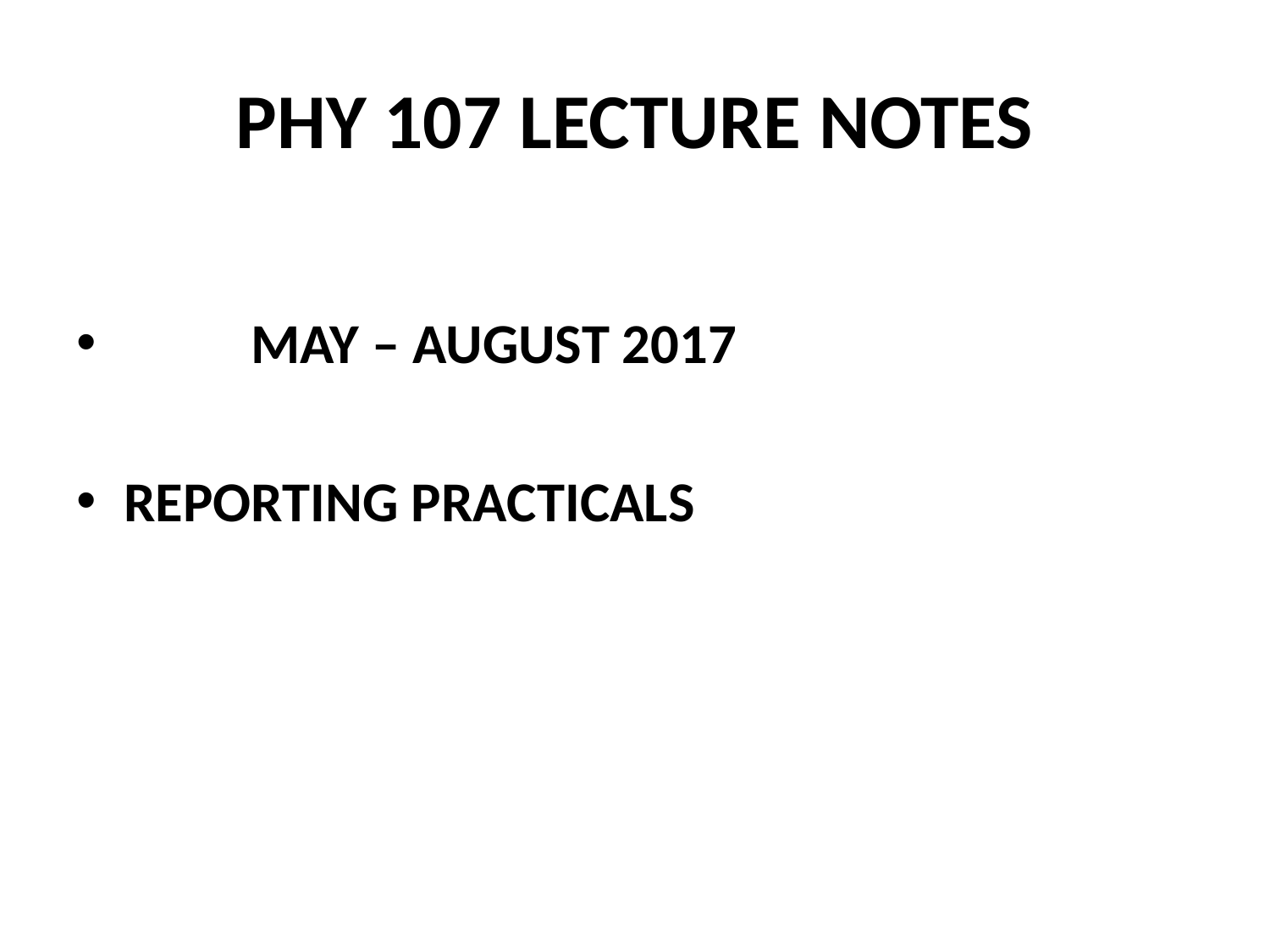

# PHY 107 LECTURE NOTES

	MAY – AUGUST 2017

REPORTING PRACTICALS